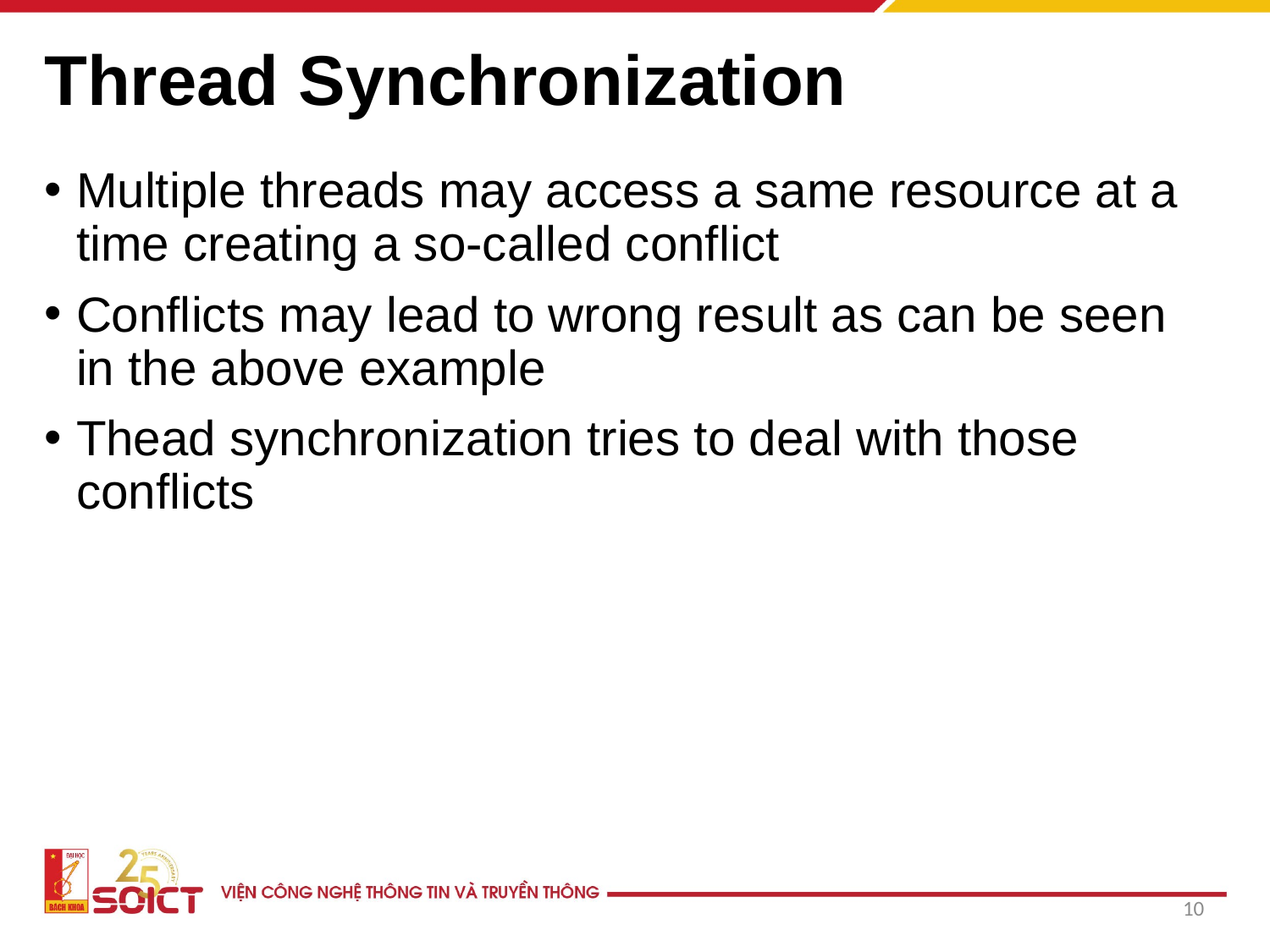

# Thread Synchronization
Multiple threads may access a same resource at a time creating a so-called conflict
Conflicts may lead to wrong result as can be seen in the above example
Thead synchronization tries to deal with those conflicts
10